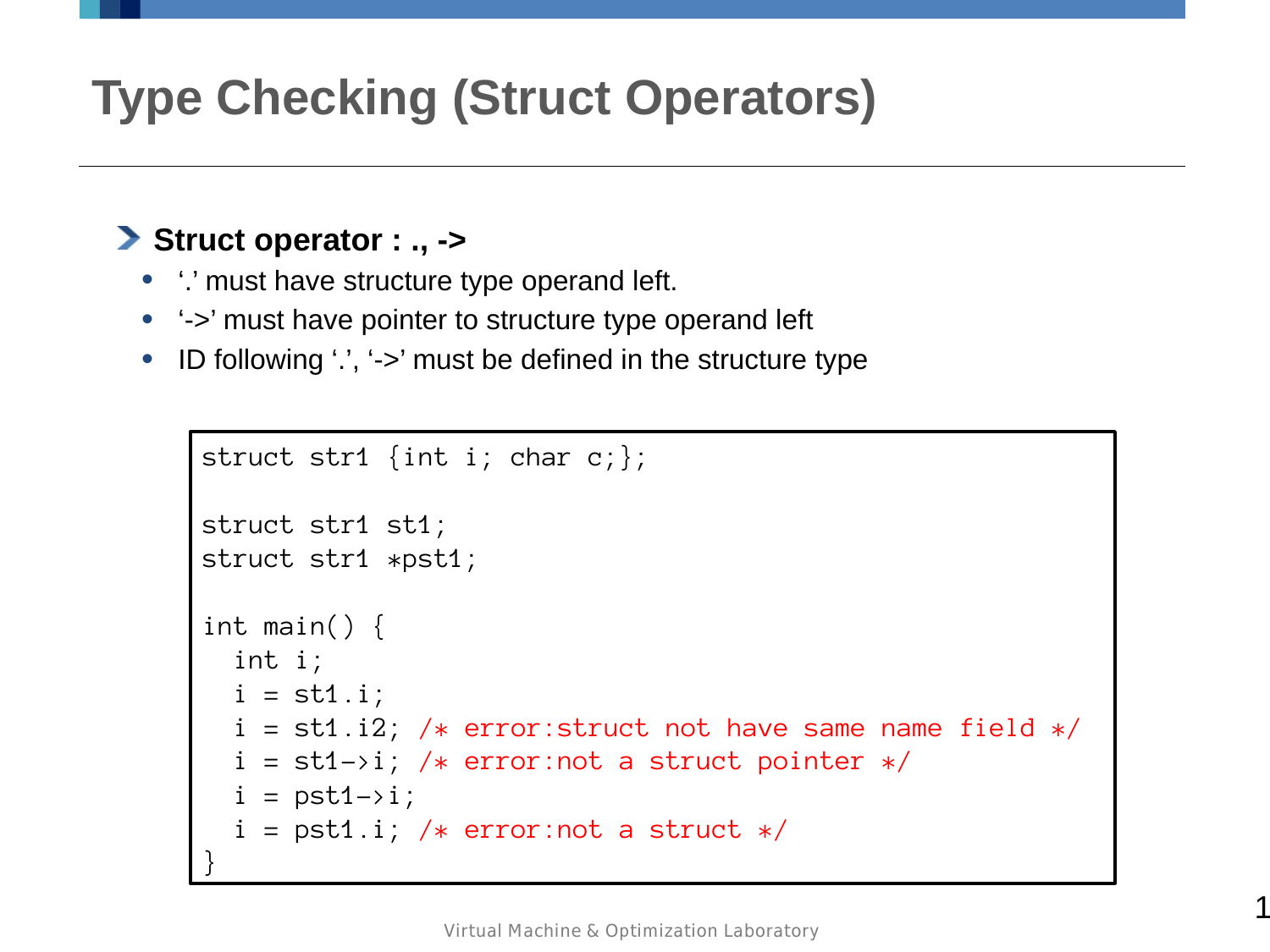

# Type Checking (Struct Operators)
Struct operator : ., ->
‘.’ must have structure type operand left.
‘->’ must have pointer to structure type operand left
ID following ‘.’, ‘->’ must be defined in the structure type
struct str1 {int i; char c;};

struct str1 st1;
struct str1 *pst1;

int main() {
  int i;
  i = st1.i;
  i = st1.i2; /* error:struct not have same name field */
  i = st1->i; /* error:not a struct pointer */
  i = pst1->i;
  i = pst1.i; /* error:not a struct */
}